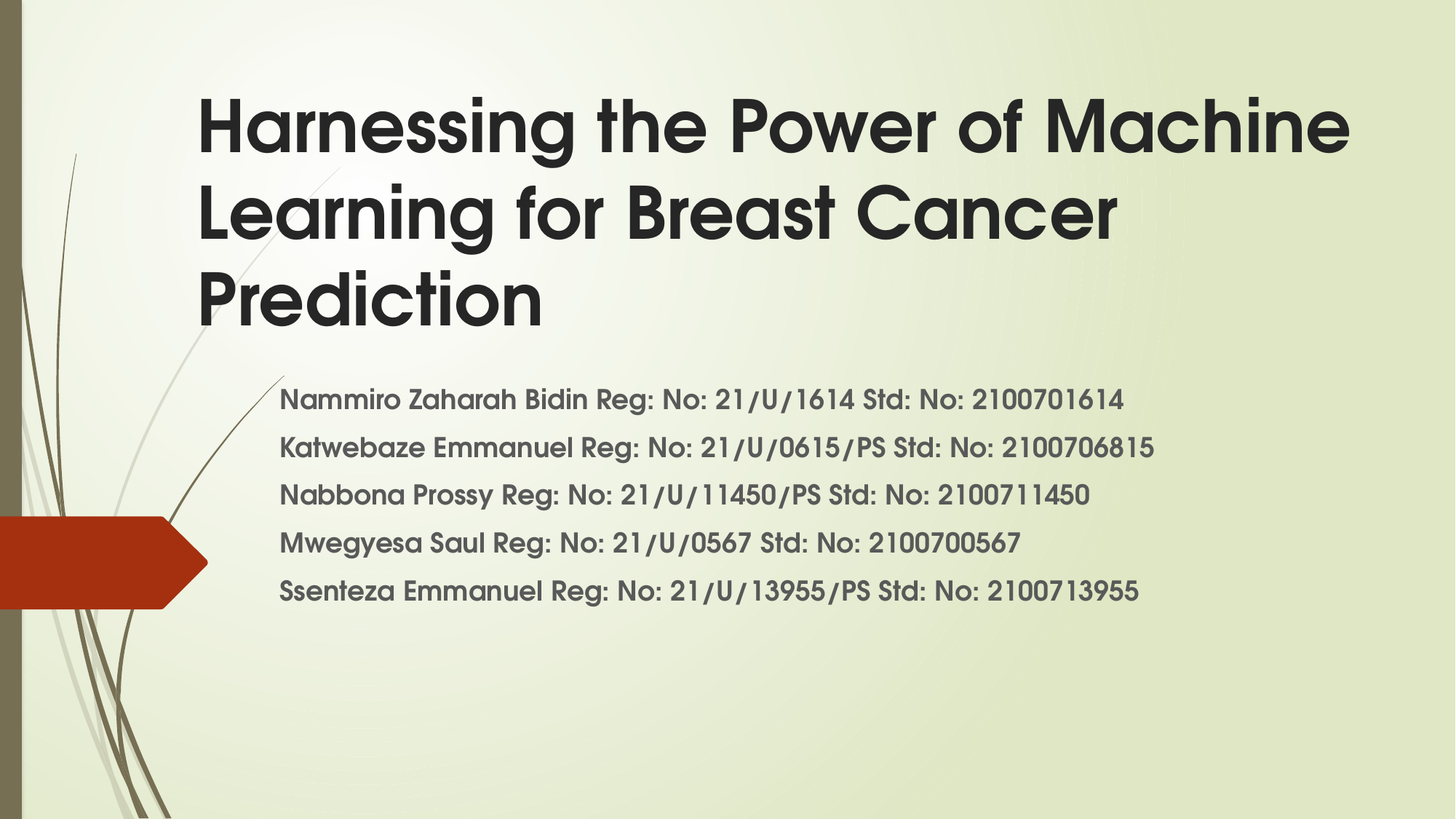

# Harnessing the Power of Machine Learning for Breast Cancer Prediction
Nammiro Zaharah Bidin Reg: No: 21/U/1614 Std: No: 2100701614
Katwebaze Emmanuel Reg: No: 21/U/0615/PS Std: No: 2100706815
Nabbona Prossy Reg: No: 21/U/11450/PS Std: No: 2100711450
Mwegyesa Saul Reg: No: 21/U/0567 Std: No: 2100700567
Ssenteza Emmanuel Reg: No: 21/U/13955/PS Std: No: 2100713955